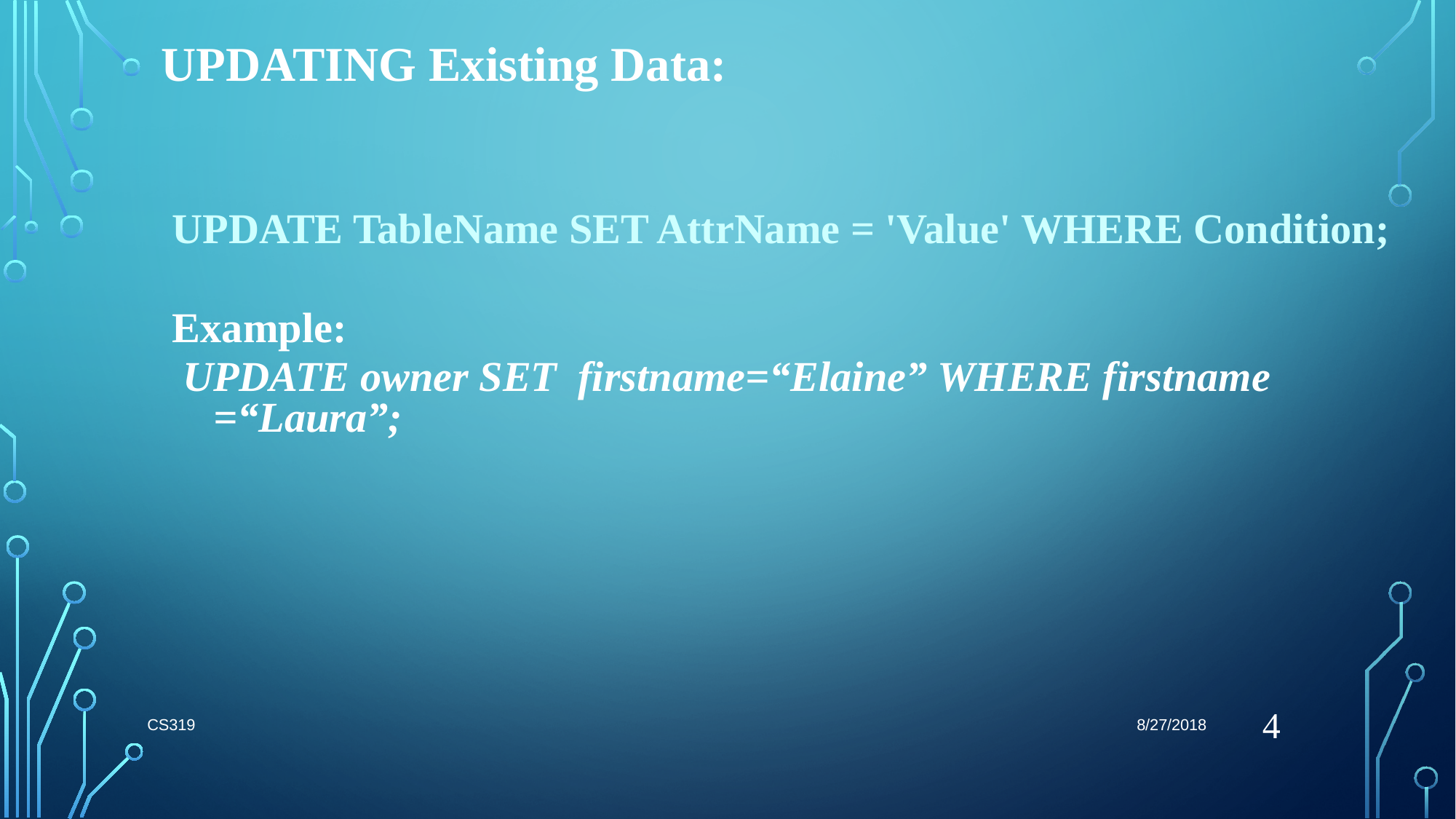

8/27/2018
UPDATING Existing Data:
UPDATE TableName SET AttrName = 'Value' WHERE Condition;

Example:
 UPDATE owner SET  firstname=“Elaine” WHERE firstname =“Laura”;
4
CS319